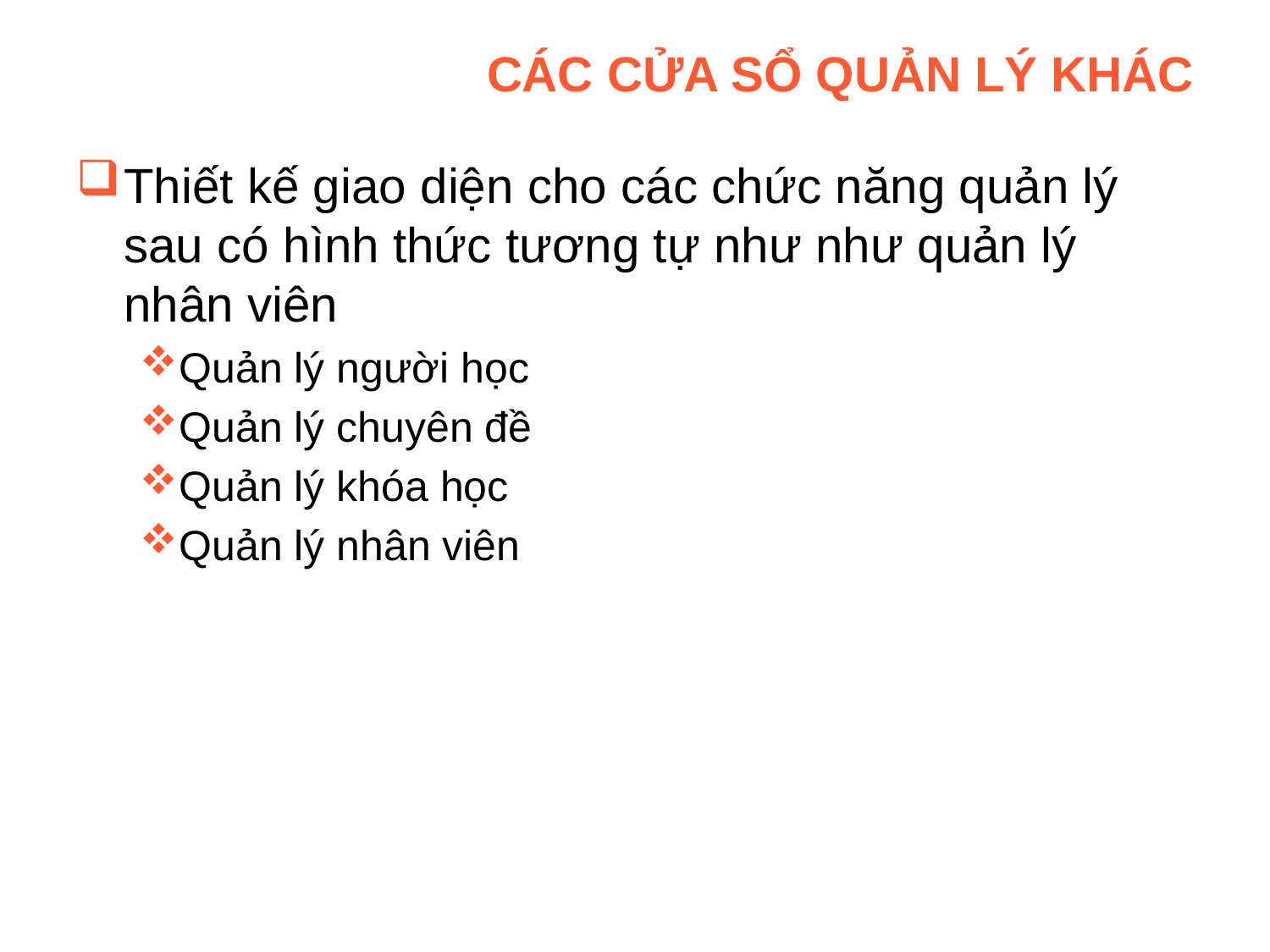

# Các cửa sổ quản lý khác
Thiết kế giao diện cho các chức năng quản lý sau có hình thức tương tự như như quản lý nhân viên
Quản lý người học
Quản lý chuyên đề
Quản lý khóa học
Quản lý nhân viên